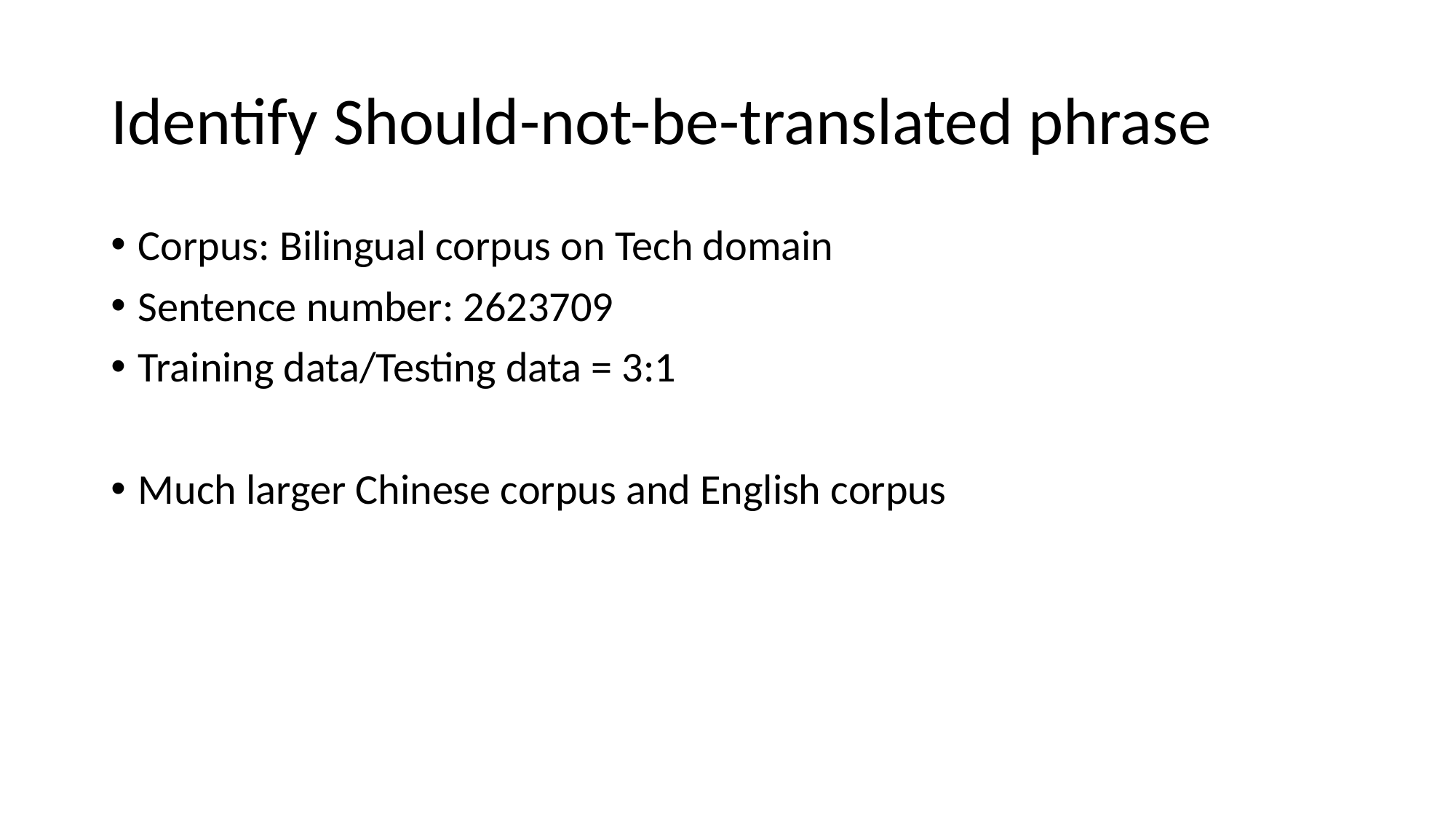

# Identify Should-not-be-translated phrase
Corpus: Bilingual corpus on Tech domain
Sentence number: 2623709
Training data/Testing data = 3:1

Much larger Chinese corpus and English corpus